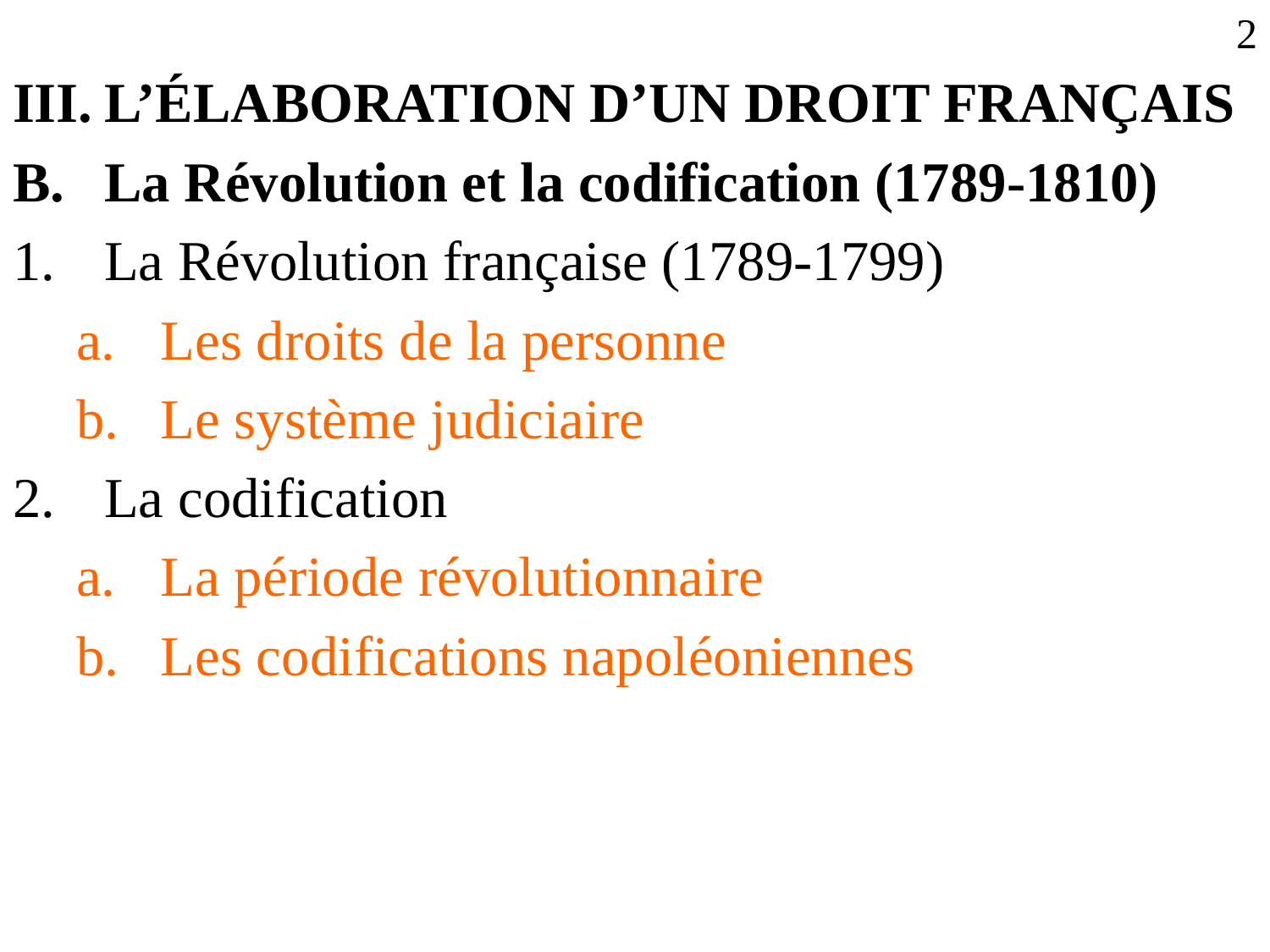

2
L’ÉLABORATION D’UN DROIT FRANÇAIS
B.	La Révolution et la codification (1789-1810)
La Révolution française (1789-1799)
Les droits de la personne
Le système judiciaire
La codification
La période révolutionnaire
Les codifications napoléoniennes